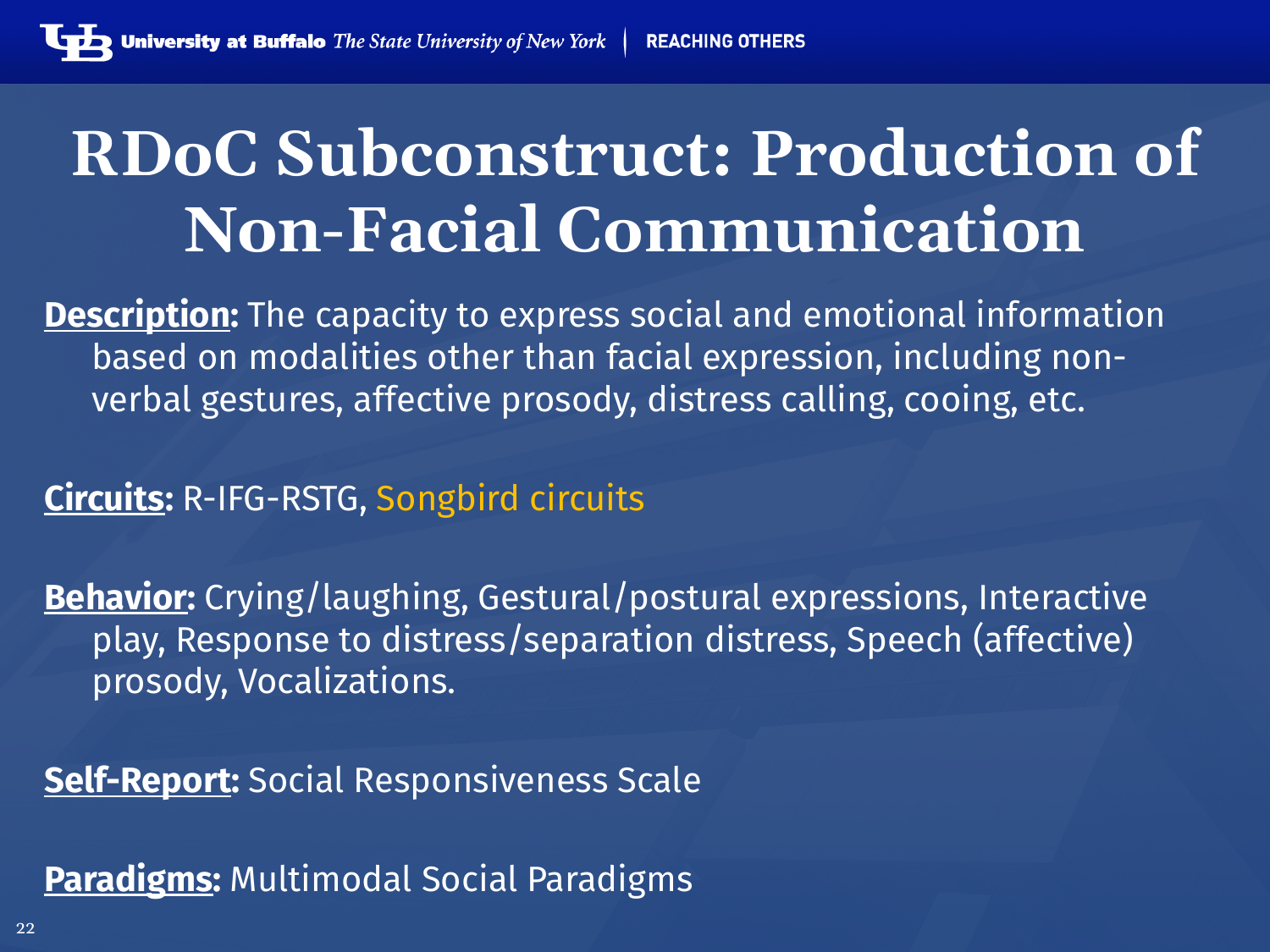

# RDoC Subconstruct: Production of Non-Facial Communication
Description: The capacity to express social and emotional information based on modalities other than facial expression, including non-verbal gestures, affective prosody, distress calling, cooing, etc.

Circuits: R-IFG-RSTG, Songbird circuits

Behavior: Crying/laughing, Gestural/postural expressions, Interactive play, Response to distress/separation distress, Speech (affective) prosody, Vocalizations.

Self-Report: Social Responsiveness Scale

Paradigms: Multimodal Social Paradigms